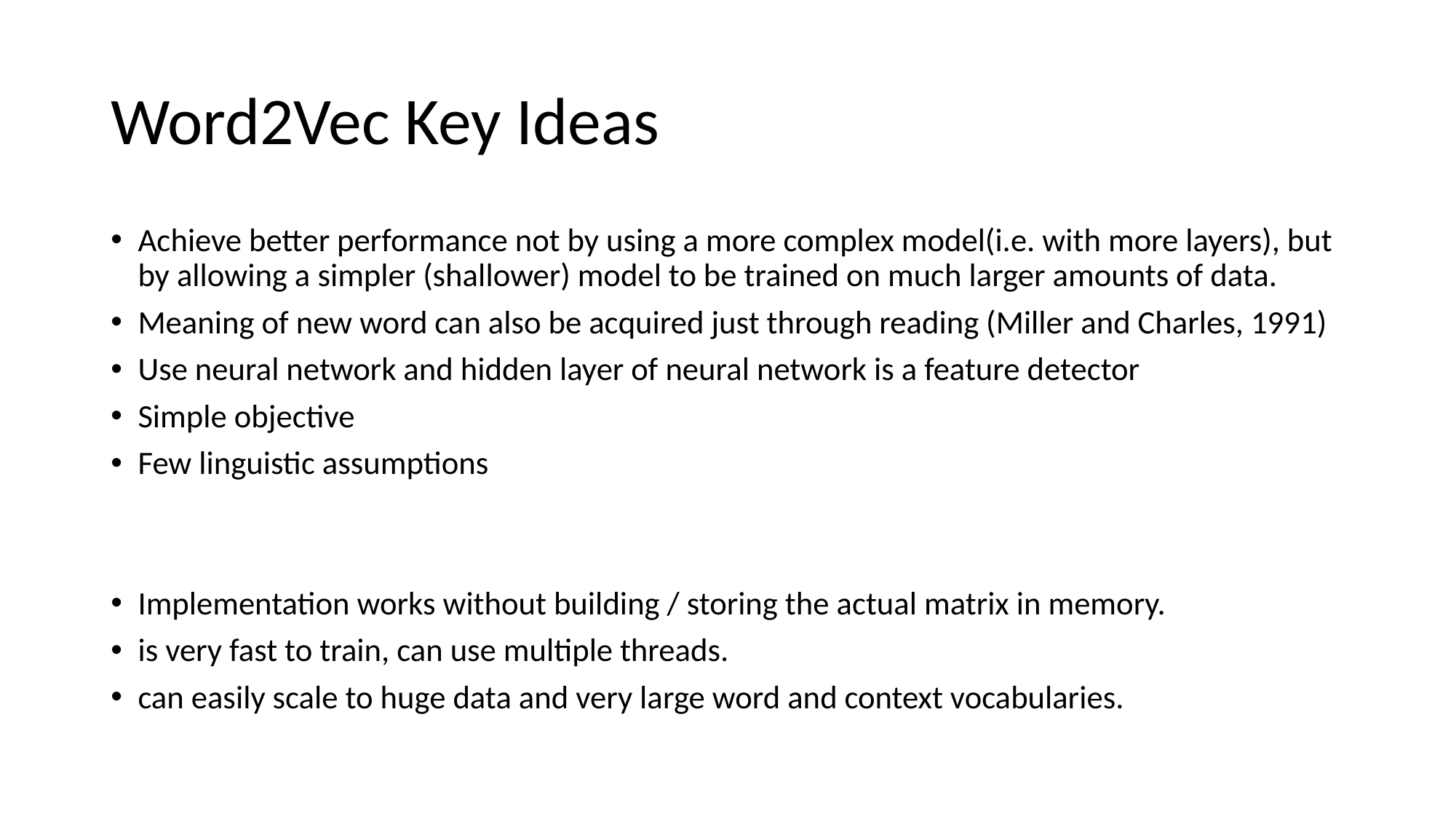

# Word2Vec Key Ideas
Achieve better performance not by using a more complex model(i.e. with more layers), but by allowing a simpler (shallower) model to be trained on much larger amounts of data.
Meaning of new word can also be acquired just through reading (Miller and Charles, 1991)
Use neural network and hidden layer of neural network is a feature detector
Simple objective
Few linguistic assumptions

Implementation works without building / storing the actual matrix in memory.
is very fast to train, can use multiple threads.
can easily scale to huge data and very large word and context vocabularies.